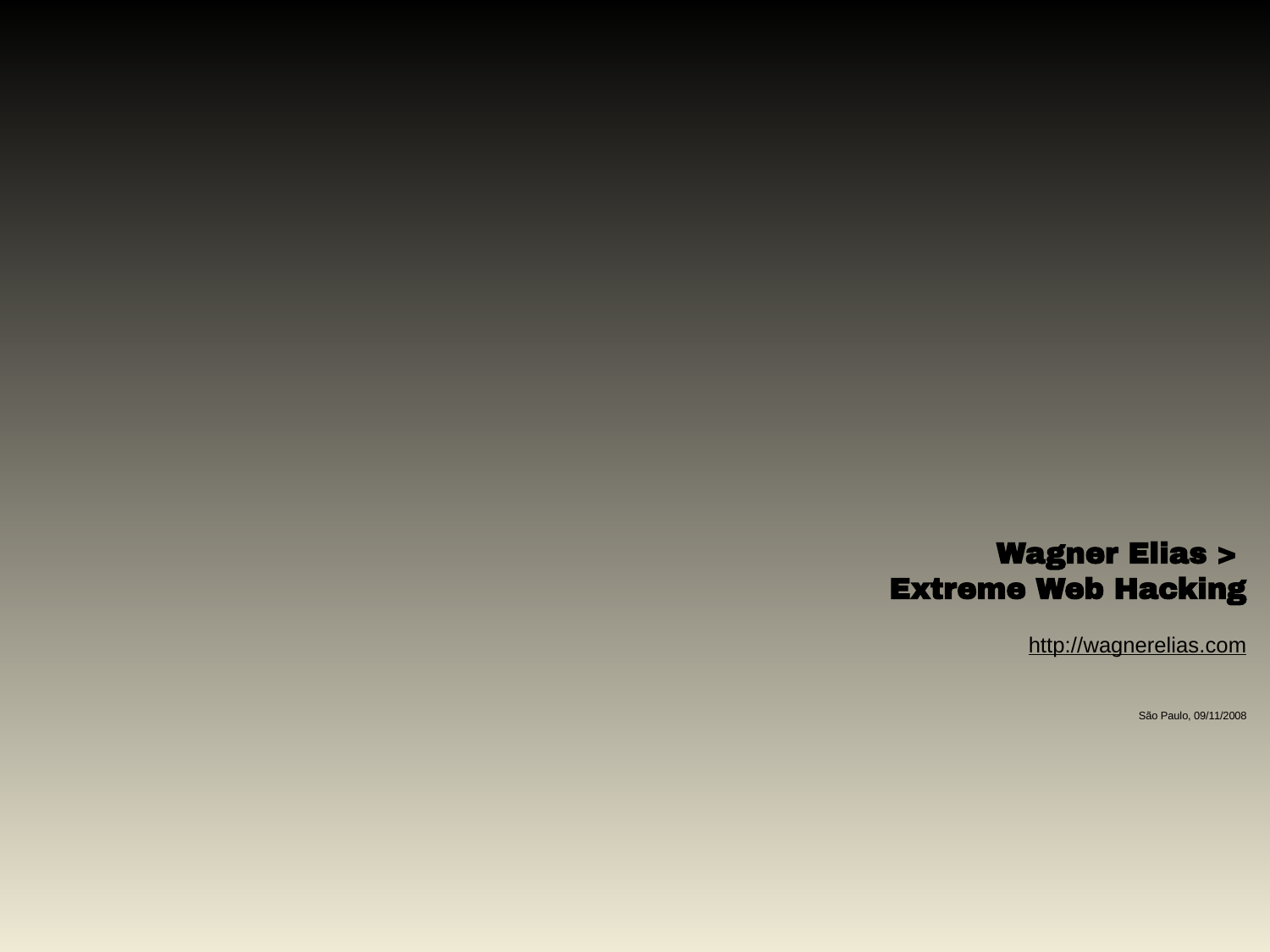

# Wagner Elias > Extreme Web Hacking http://wagnerelias.com São Paulo, 09/11/2008